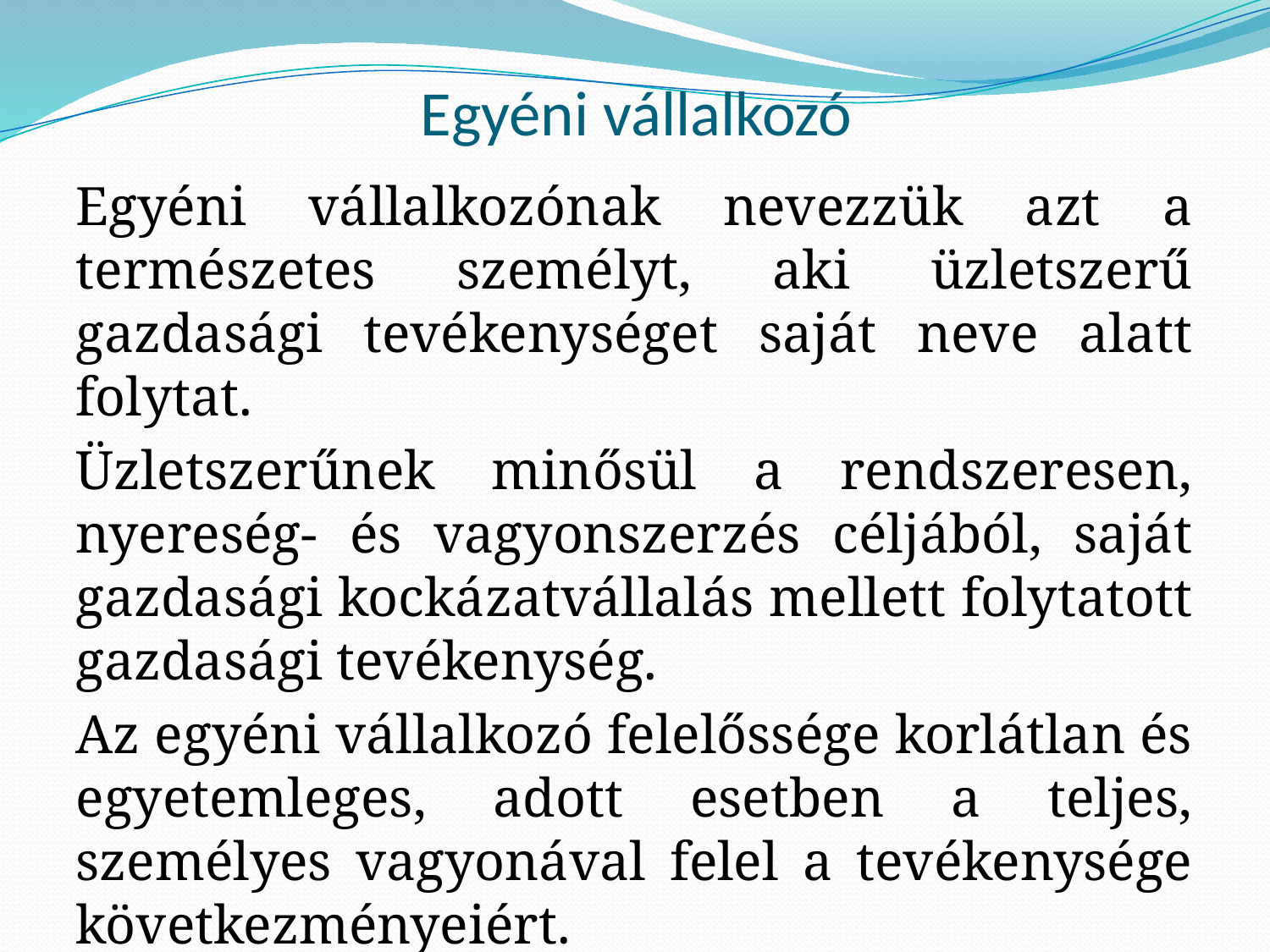

# Egyéni vállalkozó
Egyéni vállalkozónak nevezzük azt a természetes személyt, aki üzletszerű gazdasági tevékenységet saját neve alatt folytat.
Üzletszerűnek minősül a rendszeresen, nyereség- és vagyonszerzés céljából, saját gazdasági kockázatvállalás mellett folytatott gazdasági tevékenység.
Az egyéni vállalkozó felelőssége korlátlan és egyetemleges, adott esetben a teljes, személyes vagyonával felel a tevékenysége következményeiért.